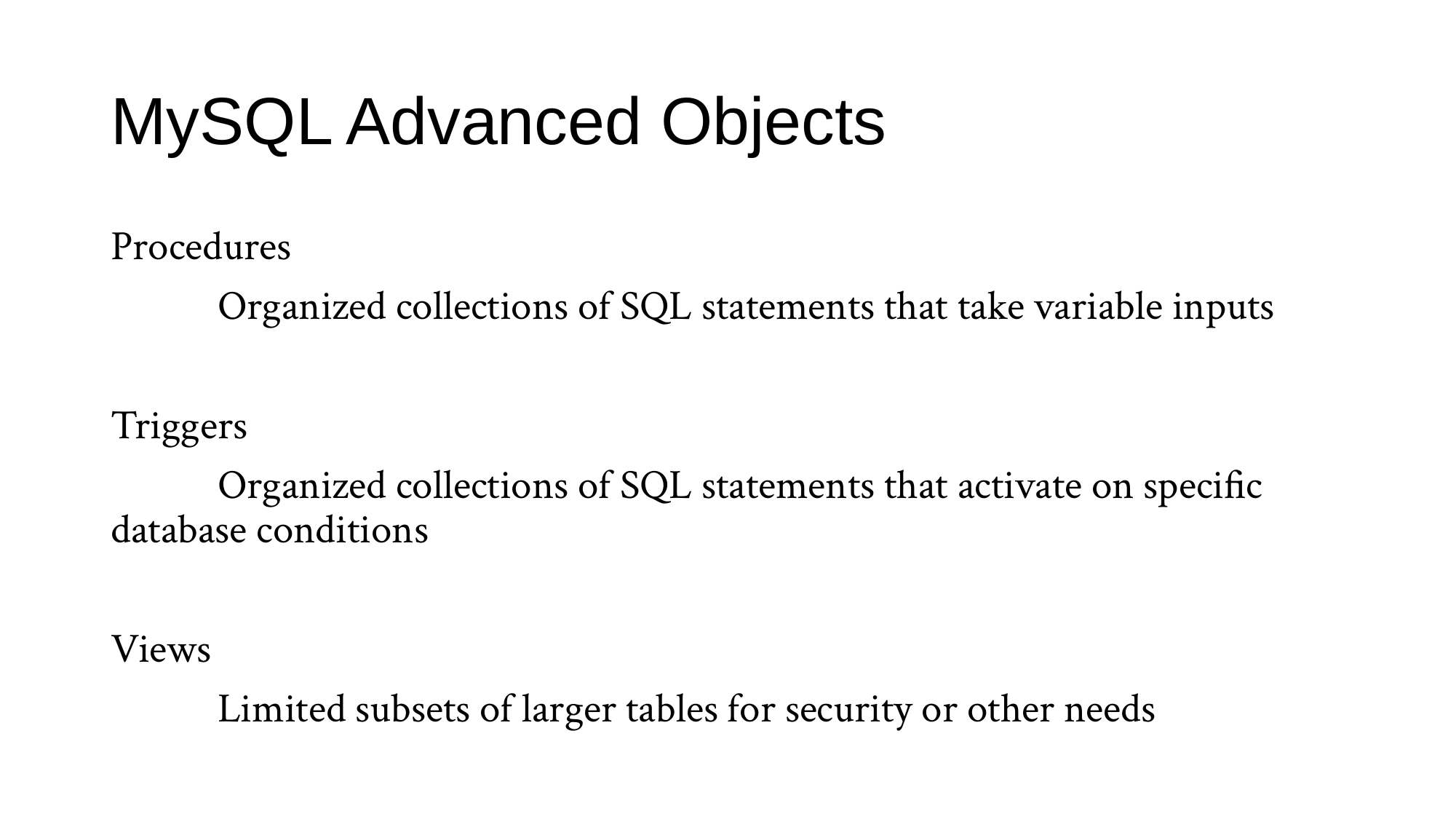

# MySQL Advanced Objects
Procedures
	Organized collections of SQL statements that take variable inputs

Triggers
	Organized collections of SQL statements that activate on specific 	database conditions

Views
	Limited subsets of larger tables for security or other needs